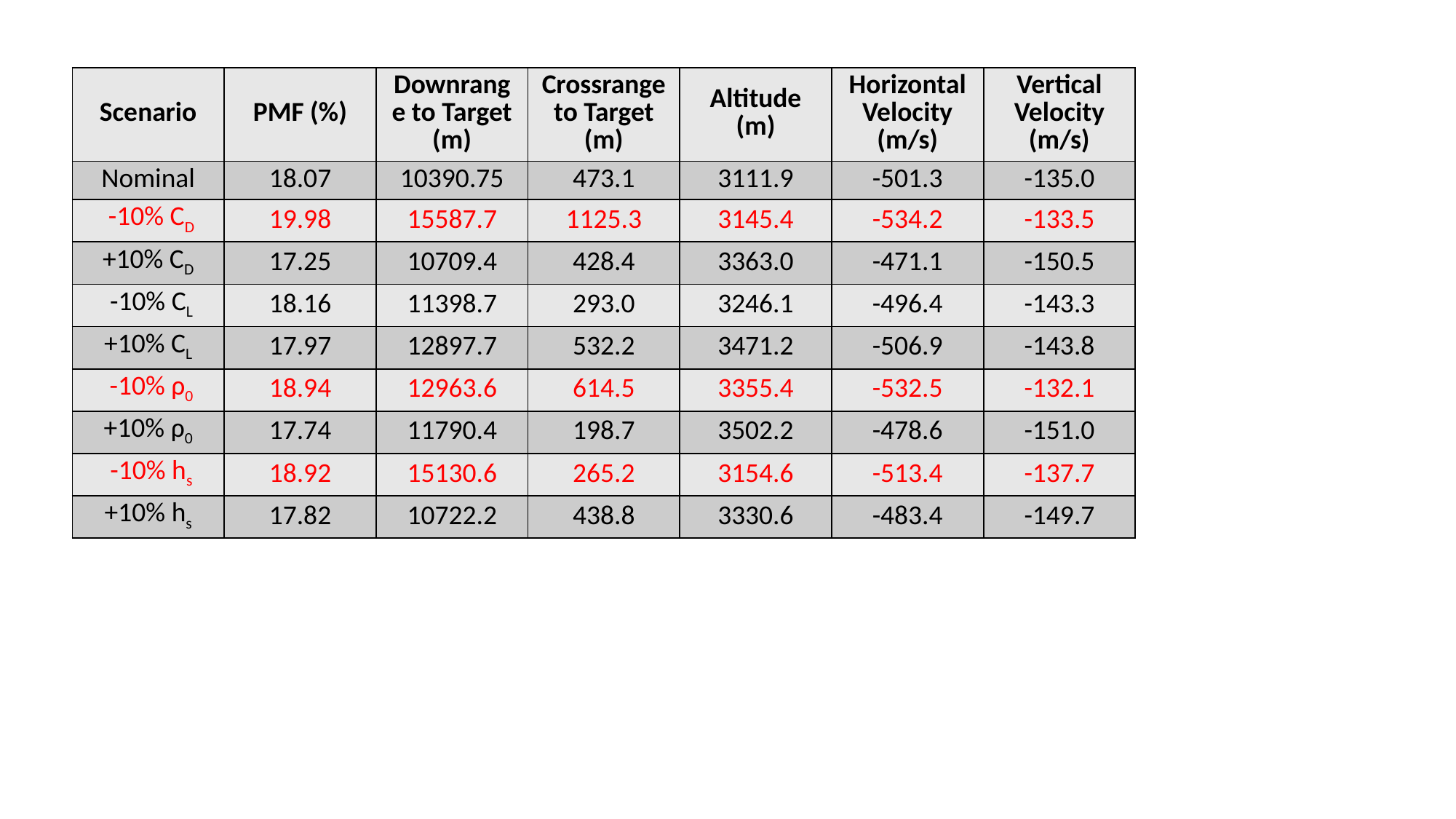

| Scenario | PMF (%) | Downrange to Target (m) | Crossrange to Target (m) | Altitude (m) | Horizontal Velocity (m/s) | Vertical Velocity (m/s) |
| --- | --- | --- | --- | --- | --- | --- |
| Nominal | 18.07 | 10390.75 | 473.1 | 3111.9 | -501.3 | -135.0 |
| -10% CD | 19.98 | 15587.7 | 1125.3 | 3145.4 | -534.2 | -133.5 |
| +10% CD | 17.25 | 10709.4 | 428.4 | 3363.0 | -471.1 | -150.5 |
| -10% CL | 18.16 | 11398.7 | 293.0 | 3246.1 | -496.4 | -143.3 |
| +10% CL | 17.97 | 12897.7 | 532.2 | 3471.2 | -506.9 | -143.8 |
| -10% ρ0 | 18.94 | 12963.6 | 614.5 | 3355.4 | -532.5 | -132.1 |
| +10% ρ0 | 17.74 | 11790.4 | 198.7 | 3502.2 | -478.6 | -151.0 |
| -10% hs | 18.92 | 15130.6 | 265.2 | 3154.6 | -513.4 | -137.7 |
| +10% hs | 17.82 | 10722.2 | 438.8 | 3330.6 | -483.4 | -149.7 |